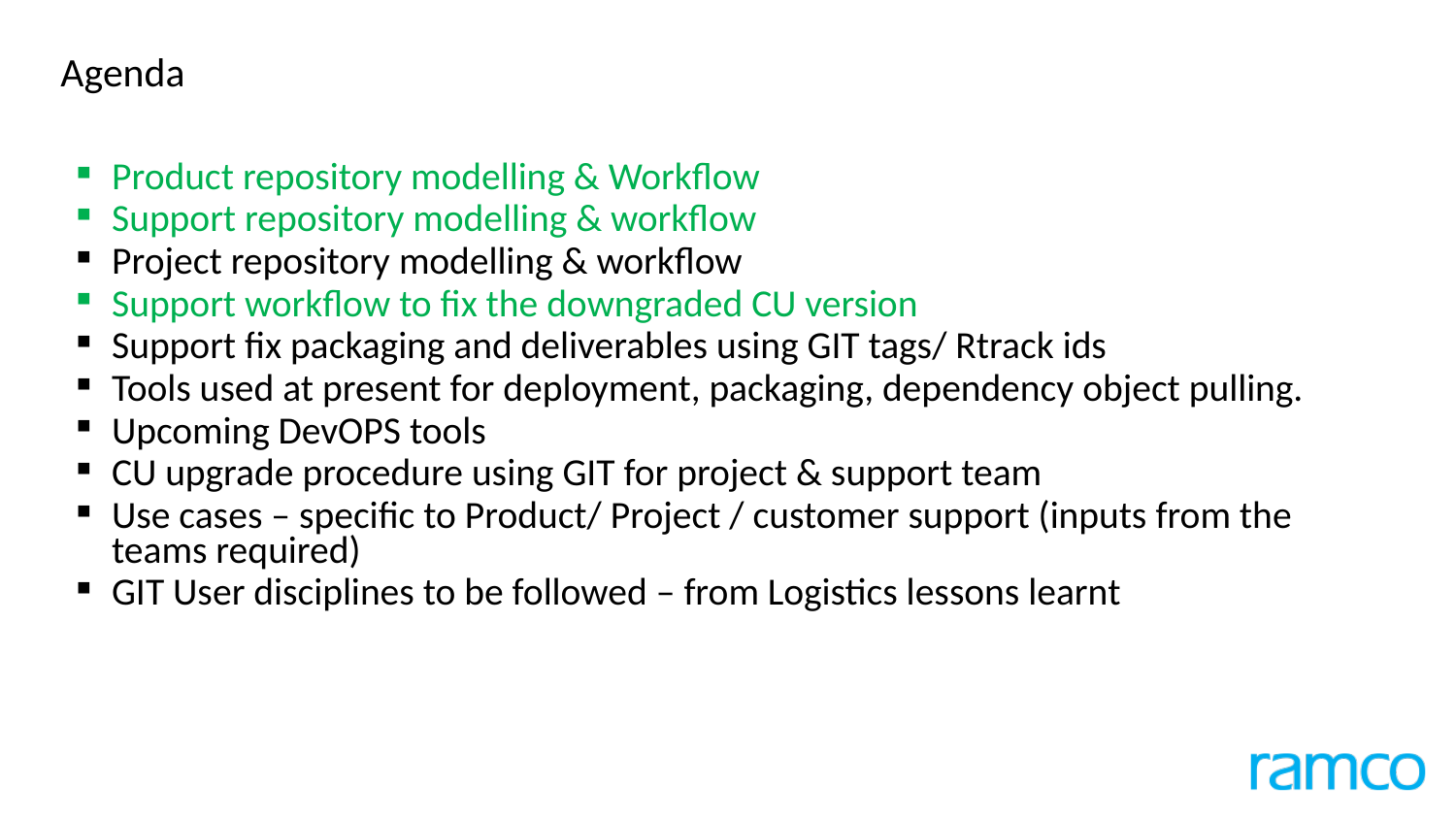

Agenda
Product repository modelling & Workflow
Support repository modelling & workflow
Project repository modelling & workflow
Support workflow to fix the downgraded CU version
Support fix packaging and deliverables using GIT tags/ Rtrack ids
Tools used at present for deployment, packaging, dependency object pulling.
Upcoming DevOPS tools
CU upgrade procedure using GIT for project & support team
Use cases – specific to Product/ Project / customer support (inputs from the teams required)
GIT User disciplines to be followed – from Logistics lessons learnt